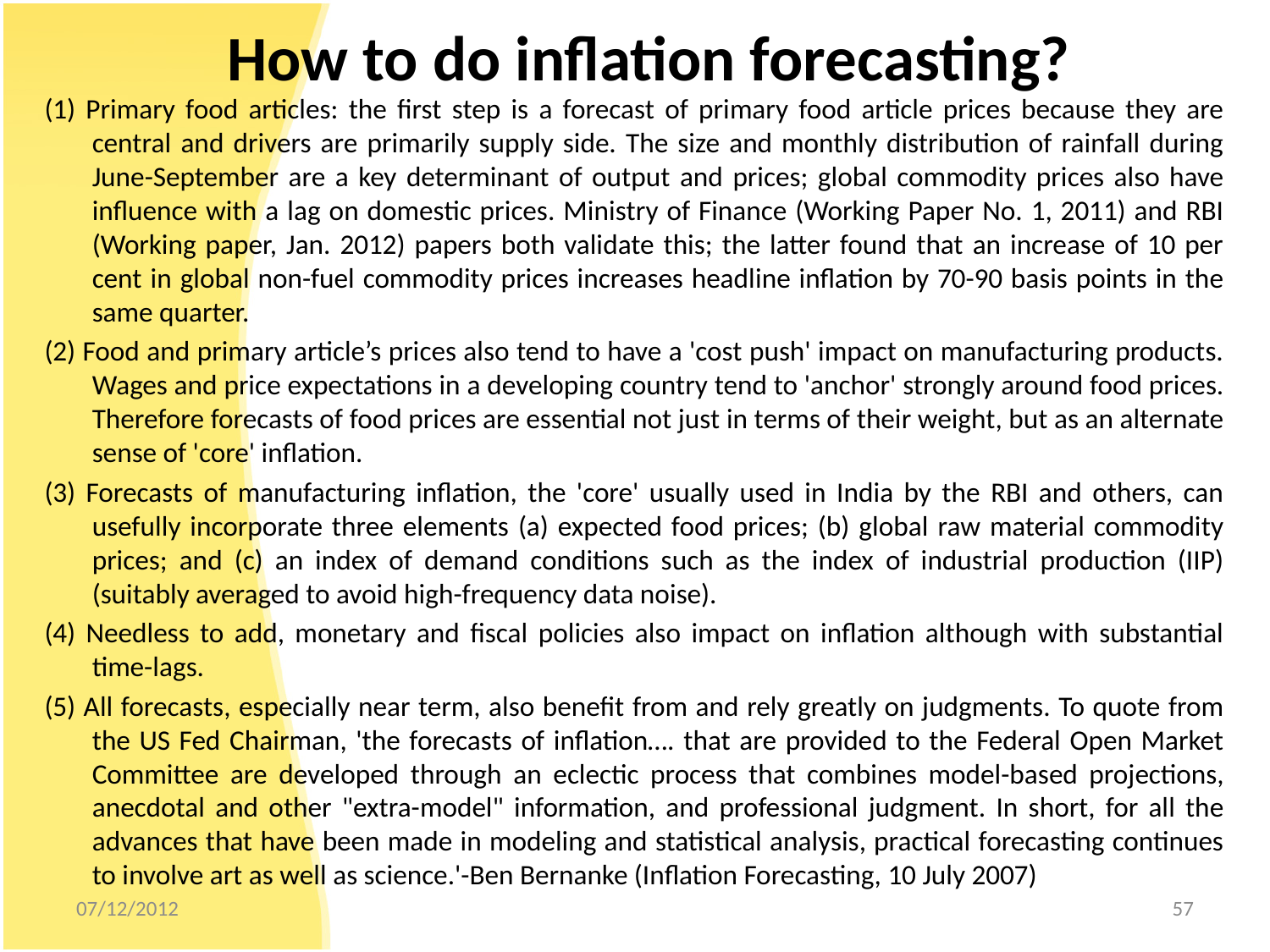

# How to do inflation forecasting?
(1) Primary food articles: the first step is a forecast of primary food article prices because they are central and drivers are primarily supply side. The size and monthly distribution of rainfall during June-September are a key determinant of output and prices; global commodity prices also have influence with a lag on domestic prices. Ministry of Finance (Working Paper No. 1, 2011) and RBI (Working paper, Jan. 2012) papers both validate this; the latter found that an increase of 10 per cent in global non-fuel commodity prices increases headline inflation by 70-90 basis points in the same quarter.
(2) Food and primary article’s prices also tend to have a 'cost push' impact on manufacturing products. Wages and price expectations in a developing country tend to 'anchor' strongly around food prices. Therefore forecasts of food prices are essential not just in terms of their weight, but as an alternate sense of 'core' inflation.
(3) Forecasts of manufacturing inflation, the 'core' usually used in India by the RBI and others, can usefully incorporate three elements (a) expected food prices; (b) global raw material commodity prices; and (c) an index of demand conditions such as the index of industrial production (IIP) (suitably averaged to avoid high-frequency data noise).
(4) Needless to add, monetary and fiscal policies also impact on inflation although with substantial time-lags.
(5) All forecasts, especially near term, also benefit from and rely greatly on judgments. To quote from the US Fed Chairman, 'the forecasts of inflation…. that are provided to the Federal Open Market Committee are developed through an eclectic process that combines model-based projections, anecdotal and other "extra-model" information, and professional judgment. In short, for all the advances that have been made in modeling and statistical analysis, practical forecasting continues to involve art as well as science.'-Ben Bernanke (Inflation Forecasting, 10 July 2007)
07/12/2012
57